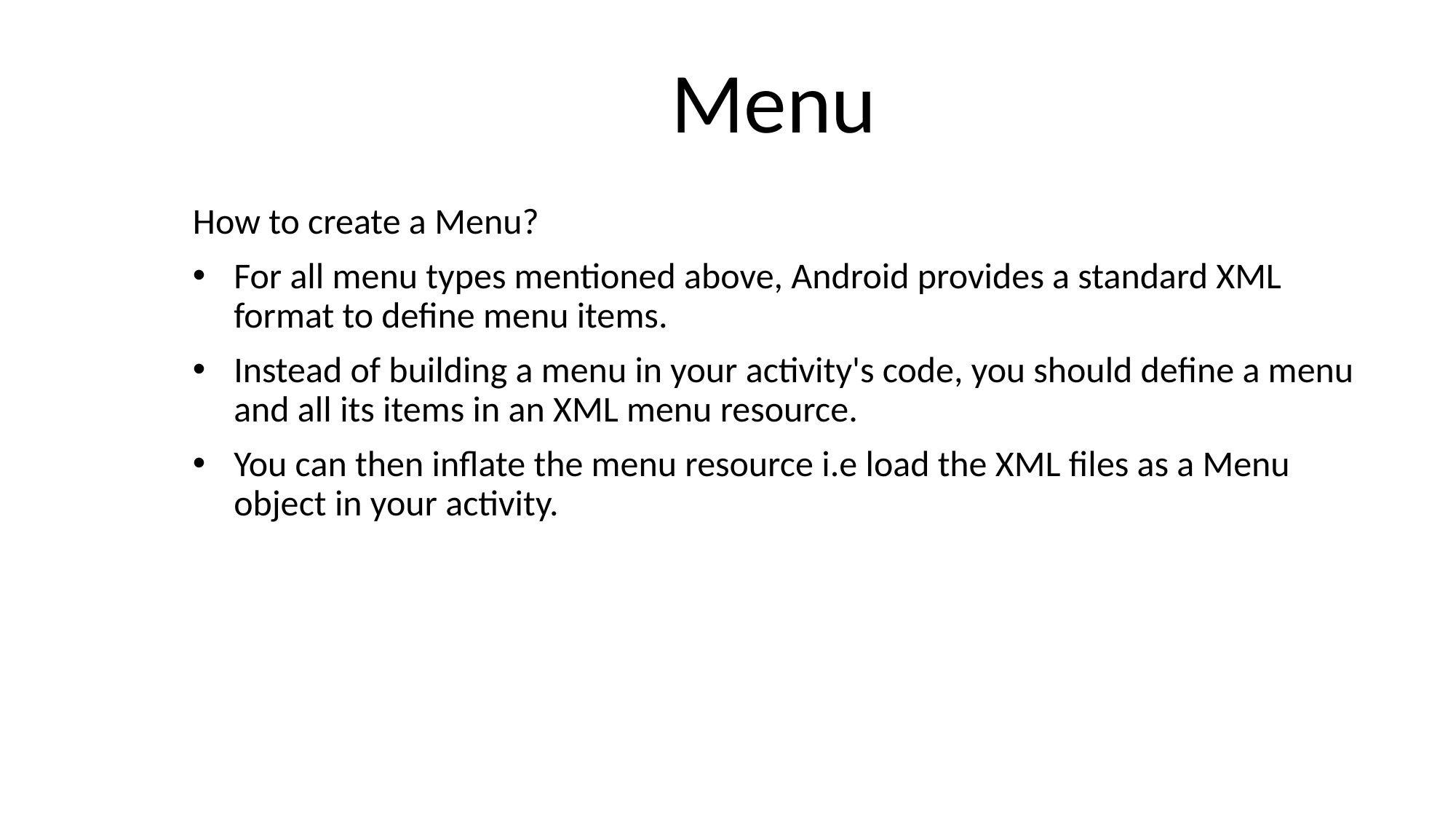

# Menu
How to create a Menu?
For all menu types mentioned above, Android provides a standard XML format to define menu items.
Instead of building a menu in your activity's code, you should define a menu and all its items in an XML menu resource.
You can then inflate the menu resource i.e load the XML files as a Menu object in your activity.